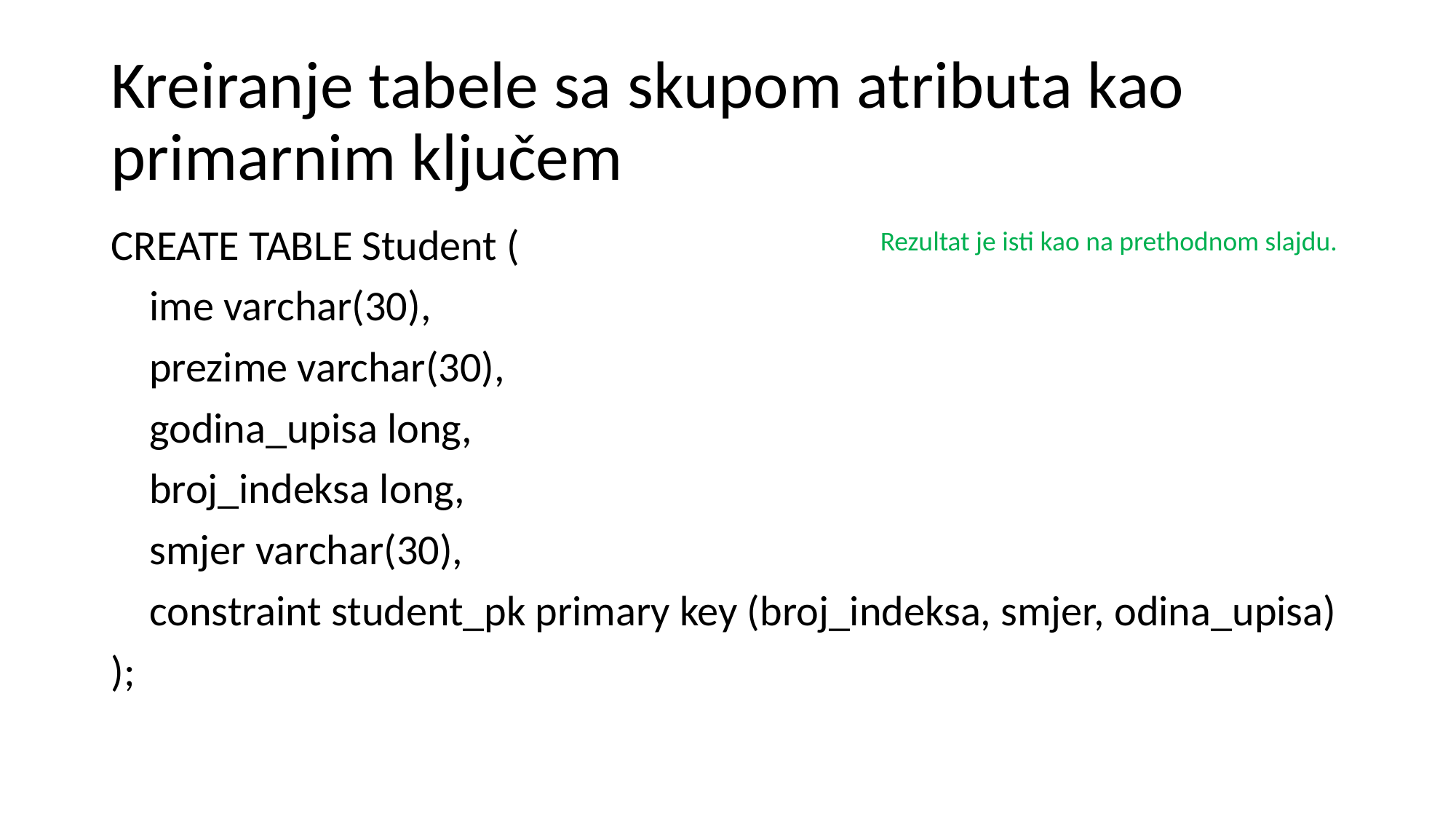

# Kreiranje tabele sa skupom atributa kao primarnim ključem
CREATE TABLE Student (
    ime varchar(30),
    prezime varchar(30),
    godina_upisa long,
    broj_indeksa long,
    smjer varchar(30),
    constraint student_pk primary key (broj_indeksa, smjer, odina_upisa)
);

Rezultat je isti kao na prethodnom slajdu.